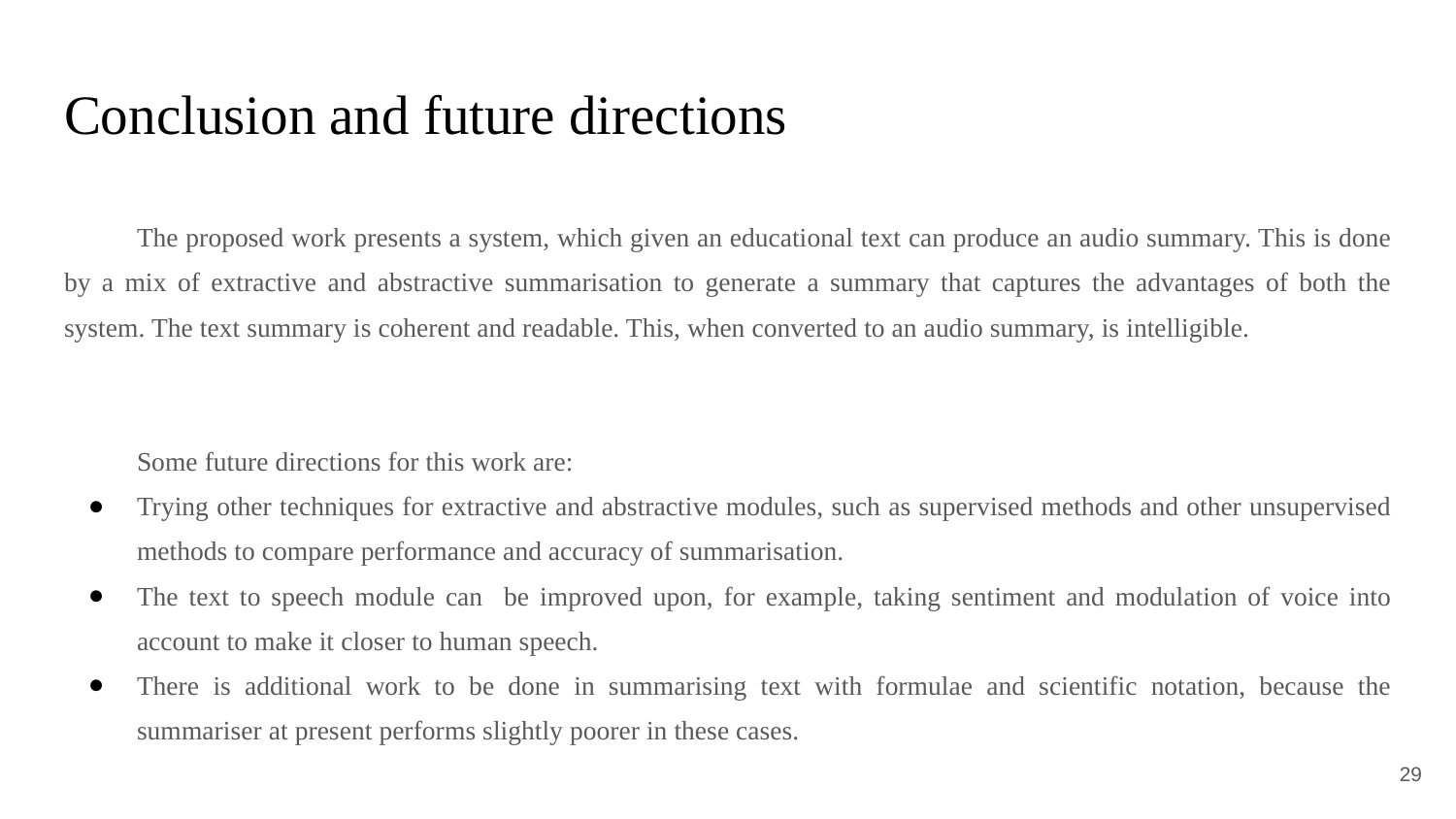

# Conclusion and future directions

The proposed work presents a system, which given an educational text can produce an audio summary. This is done by a mix of extractive and abstractive summarisation to generate a summary that captures the advantages of both the system. The text summary is coherent and readable. This, when converted to an audio summary, is intelligible.

Some future directions for this work are:
Trying other techniques for extractive and abstractive modules, such as supervised methods and other unsupervised methods to compare performance and accuracy of summarisation.
The text to speech module can  be improved upon, for example, taking sentiment and modulation of voice into account to make it closer to human speech.
There is additional work to be done in summarising text with formulae and scientific notation, because the summariser at present performs slightly poorer in these cases.

29